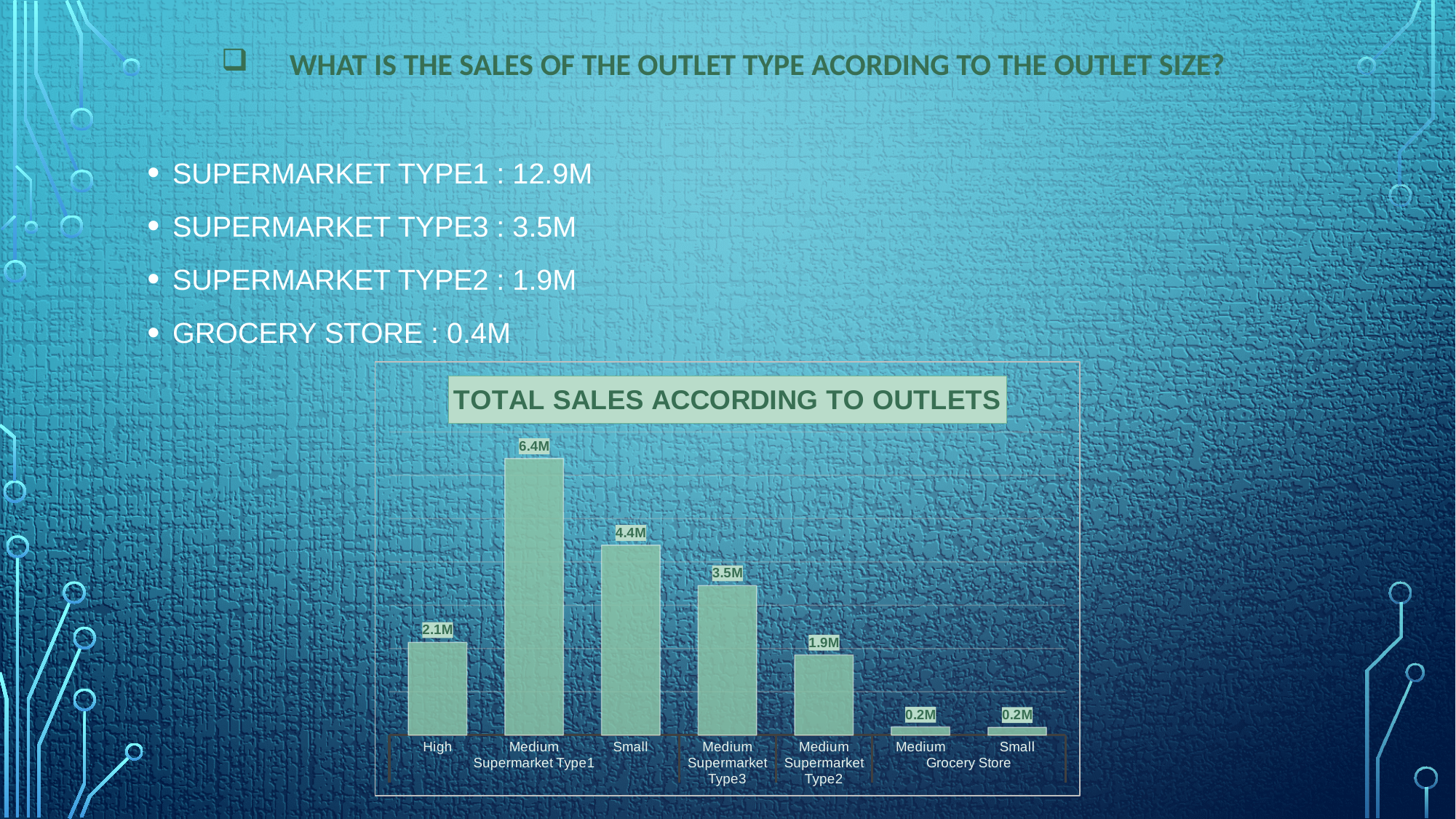

# WHAT IS THE SALES OF THE OUTLET TYPE ACORDING TO THE OUTLET SIZE?
SUPERMARKET TYPE1 : 12.9M
SUPERMARKET TYPE3 : 3.5M
SUPERMARKET TYPE2 : 1.9M
GROCERY STORE : 0.4M

### Chart: TOTAL SALES ACCORDING TO OUTLETS

| Category | Total |
|---|---|
| High | 2142674.0 |
| Medium | 6388177.0 |
| Small | 4386507.0 |
| Medium | 3453936.0 |
| Medium | 1851829.0 |
| Medium | 188338.0 |
| Small | 179701.0 |